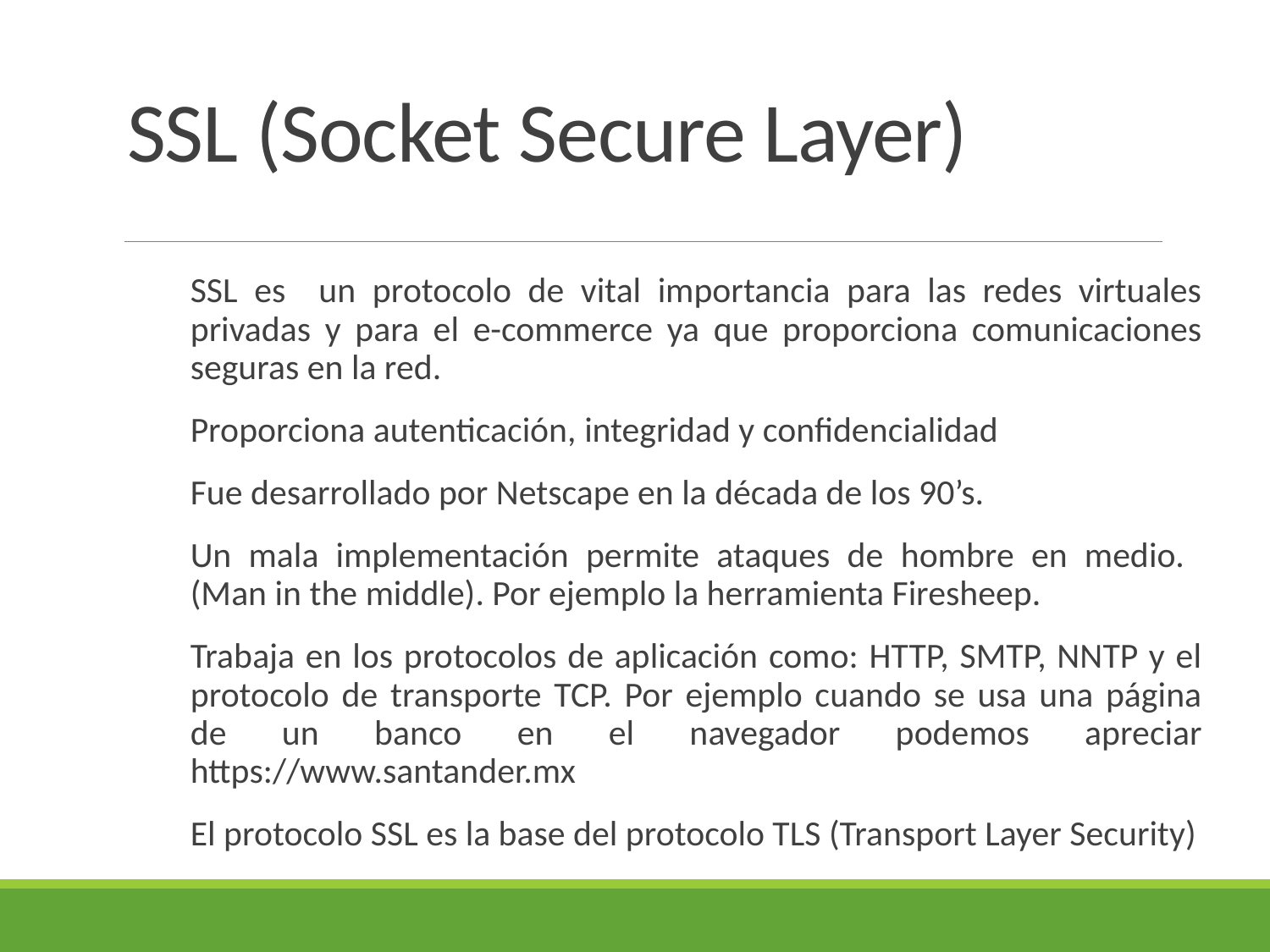

# SSL (Socket Secure Layer)
SSL es  un protocolo de vital importancia para las redes virtuales privadas y para el e-commerce ya que proporciona comunicaciones seguras en la red.
Proporciona autenticación, integridad y confidencialidad
Fue desarrollado por Netscape en la década de los 90’s.
Un mala implementación permite ataques de hombre en medio.  (Man in the middle). Por ejemplo la herramienta Firesheep.
Trabaja en los protocolos de aplicación como: HTTP, SMTP, NNTP y el protocolo de transporte TCP. Por ejemplo cuando se usa una página de un banco en el navegador podemos apreciar https://www.santander.mx
El protocolo SSL es la base del protocolo TLS (Transport Layer Security)